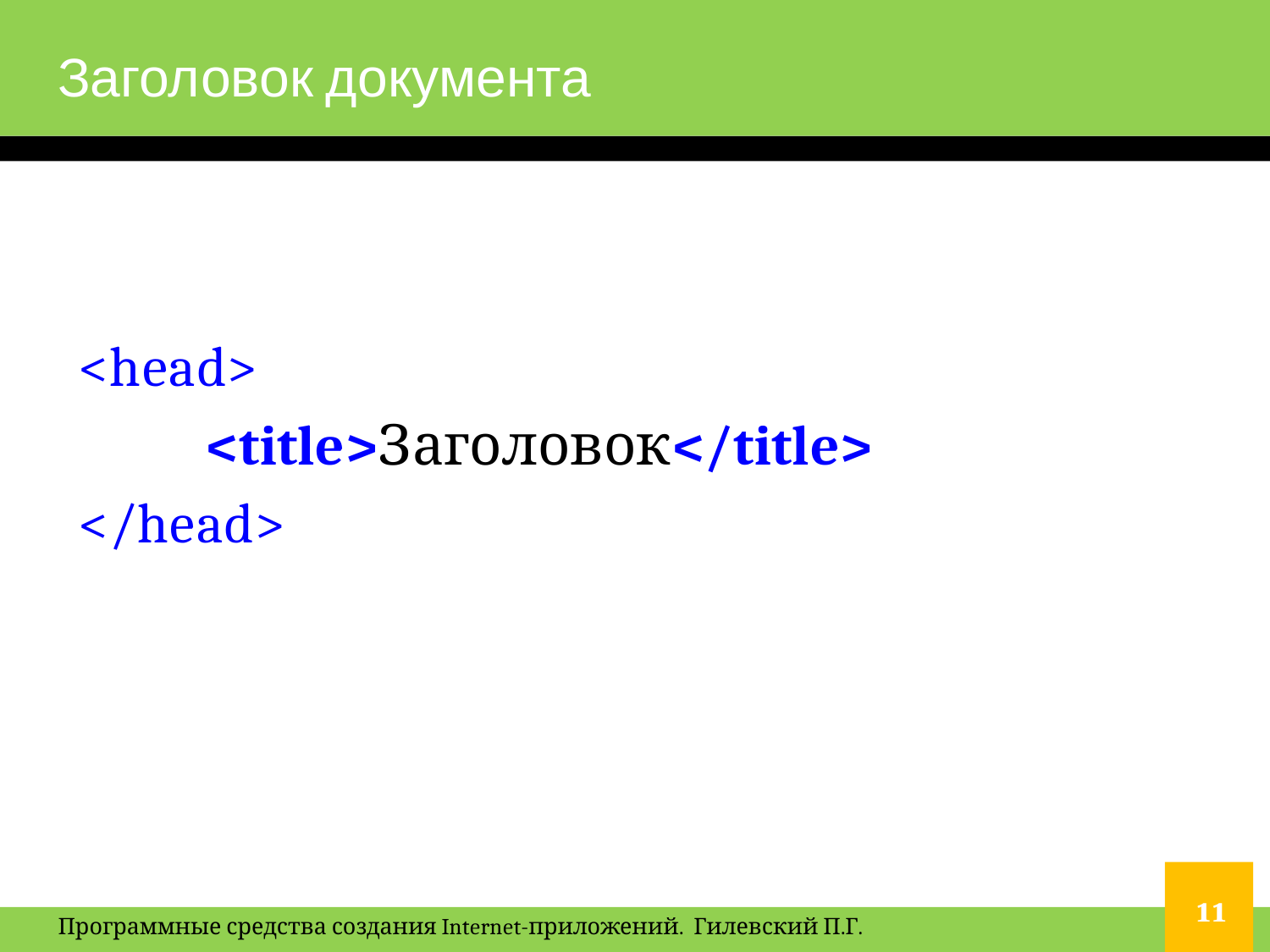

# Заголовок документа
<head>
	<title>Заголовок</title>
</head>

11